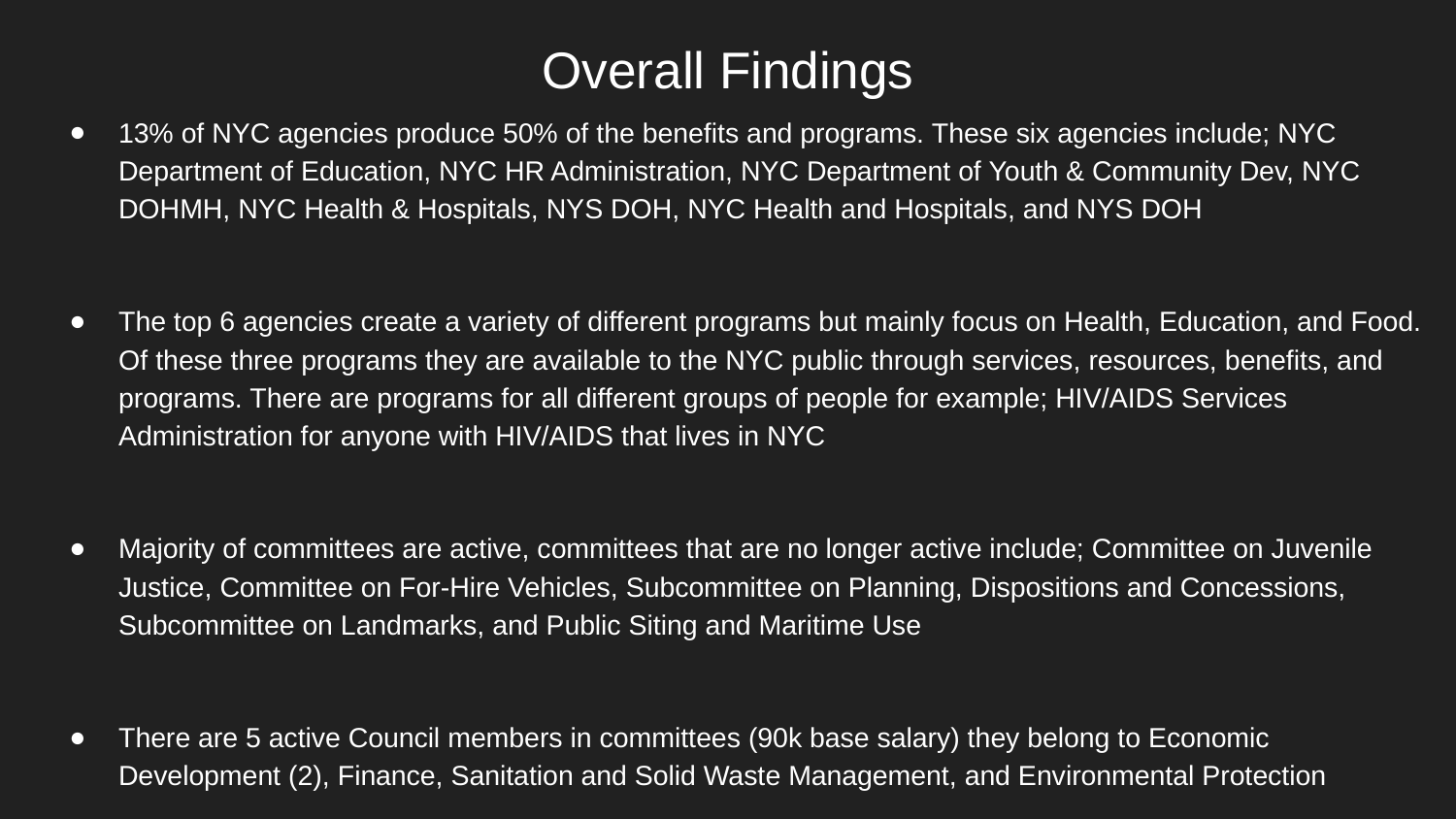

# Overall Findings
13% of NYC agencies produce 50% of the benefits and programs. These six agencies include; NYC Department of Education, NYC HR Administration, NYC Department of Youth & Community Dev, NYC DOHMH, NYC Health & Hospitals, NYS DOH, NYC Health and Hospitals, and NYS DOH

The top 6 agencies create a variety of different programs but mainly focus on Health, Education, and Food. Of these three programs they are available to the NYC public through services, resources, benefits, and programs. There are programs for all different groups of people for example; HIV/AIDS Services Administration for anyone with HIV/AIDS that lives in NYC

Majority of committees are active, committees that are no longer active include; Committee on Juvenile Justice, Committee on For-Hire Vehicles, Subcommittee on Planning, Dispositions and Concessions, Subcommittee on Landmarks, and Public Siting and Maritime Use

There are 5 active Council members in committees (90k base salary) they belong to Economic Development (2), Finance, Sanitation and Solid Waste Management, and Environmental Protection